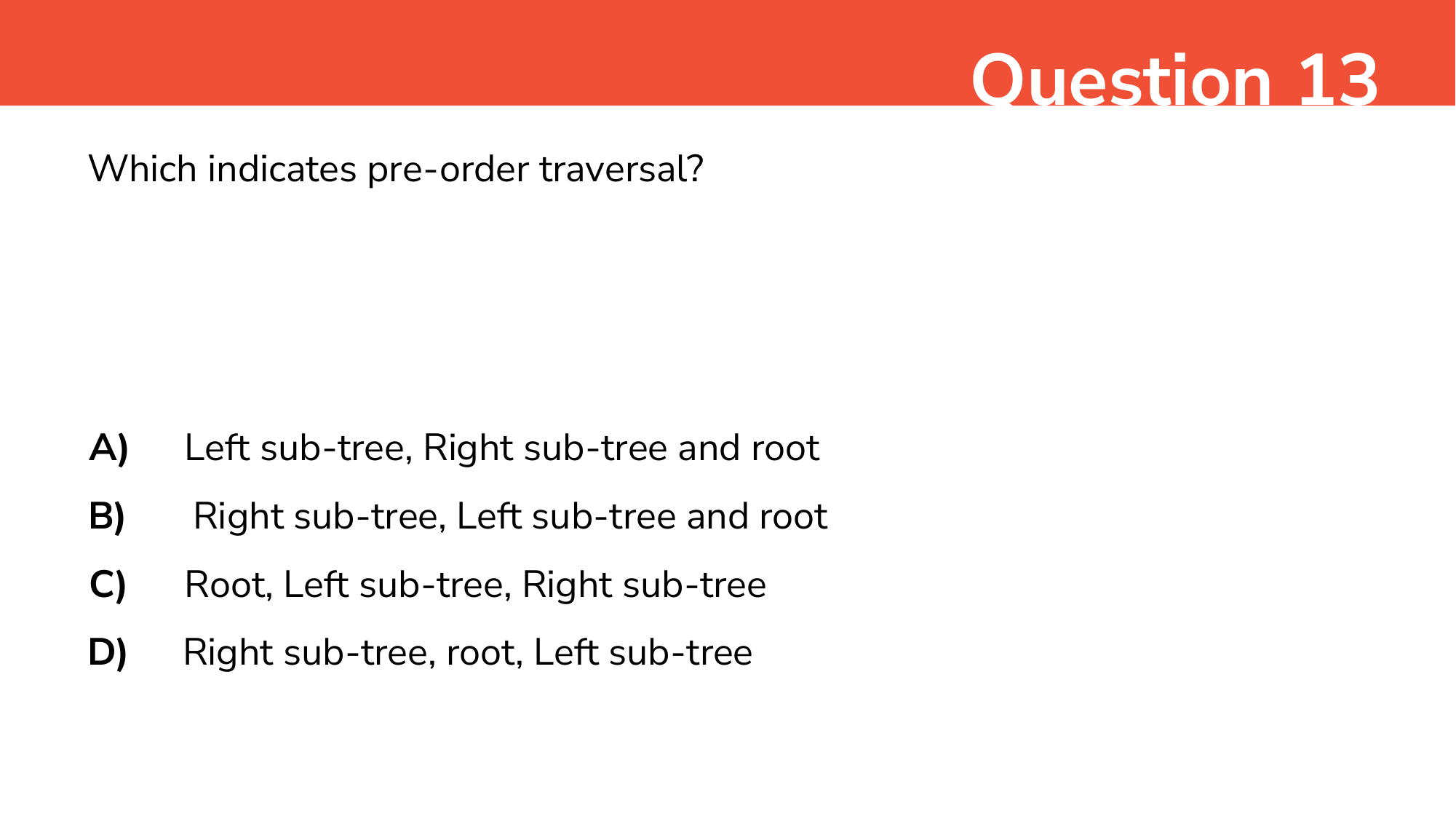

Question 13
Which indicates pre-order traversal?
A)
Left sub-tree, Right sub-tree and root
B)
 Right sub-tree, Left sub-tree and root
C)
Root, Left sub-tree, Right sub-tree
D)
Right sub-tree, root, Left sub-tree